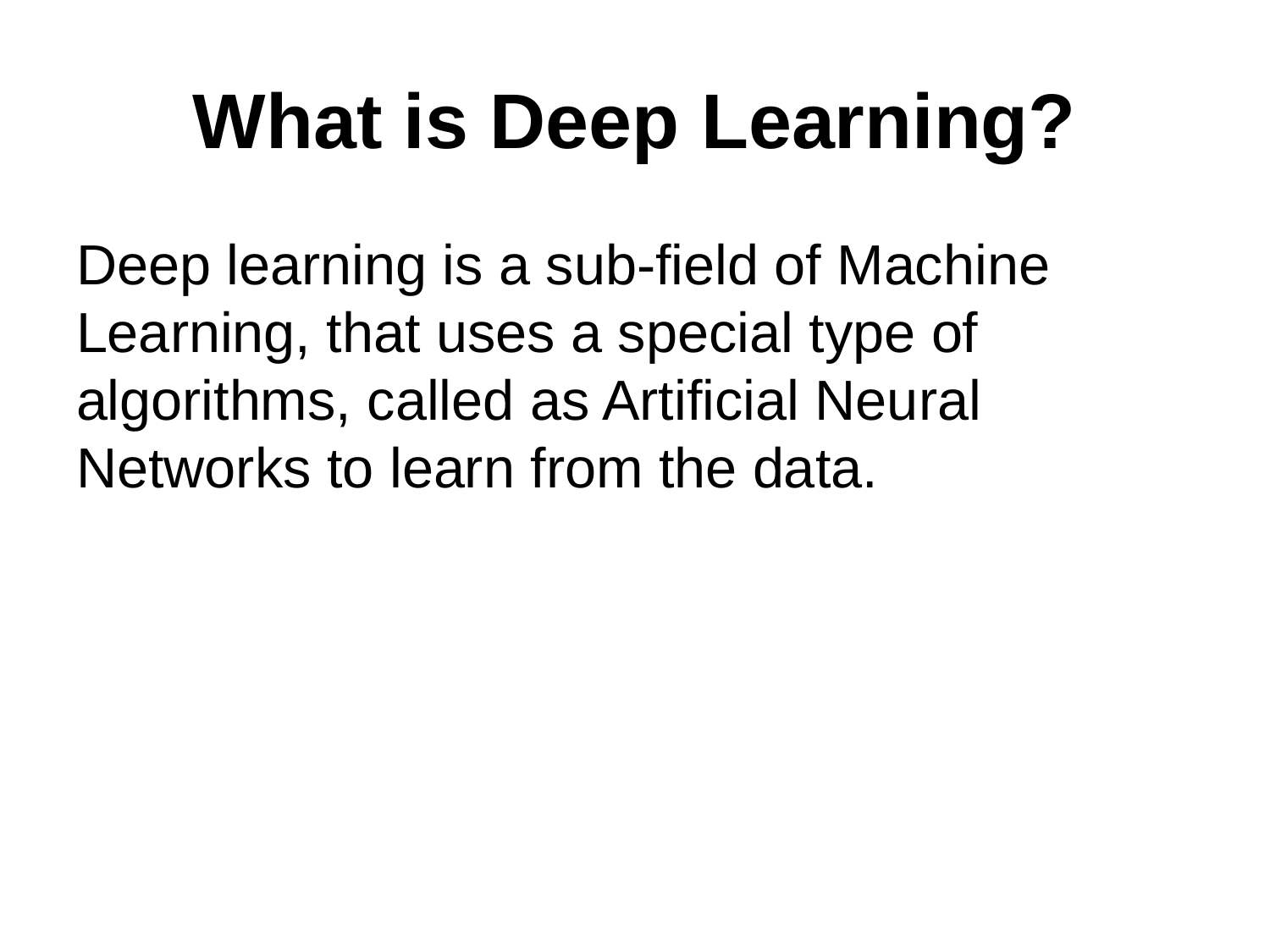

# What is Deep Learning?
Deep learning is a sub-field of Machine Learning, that uses a special type of algorithms, called as Artificial Neural Networks to learn from the data.